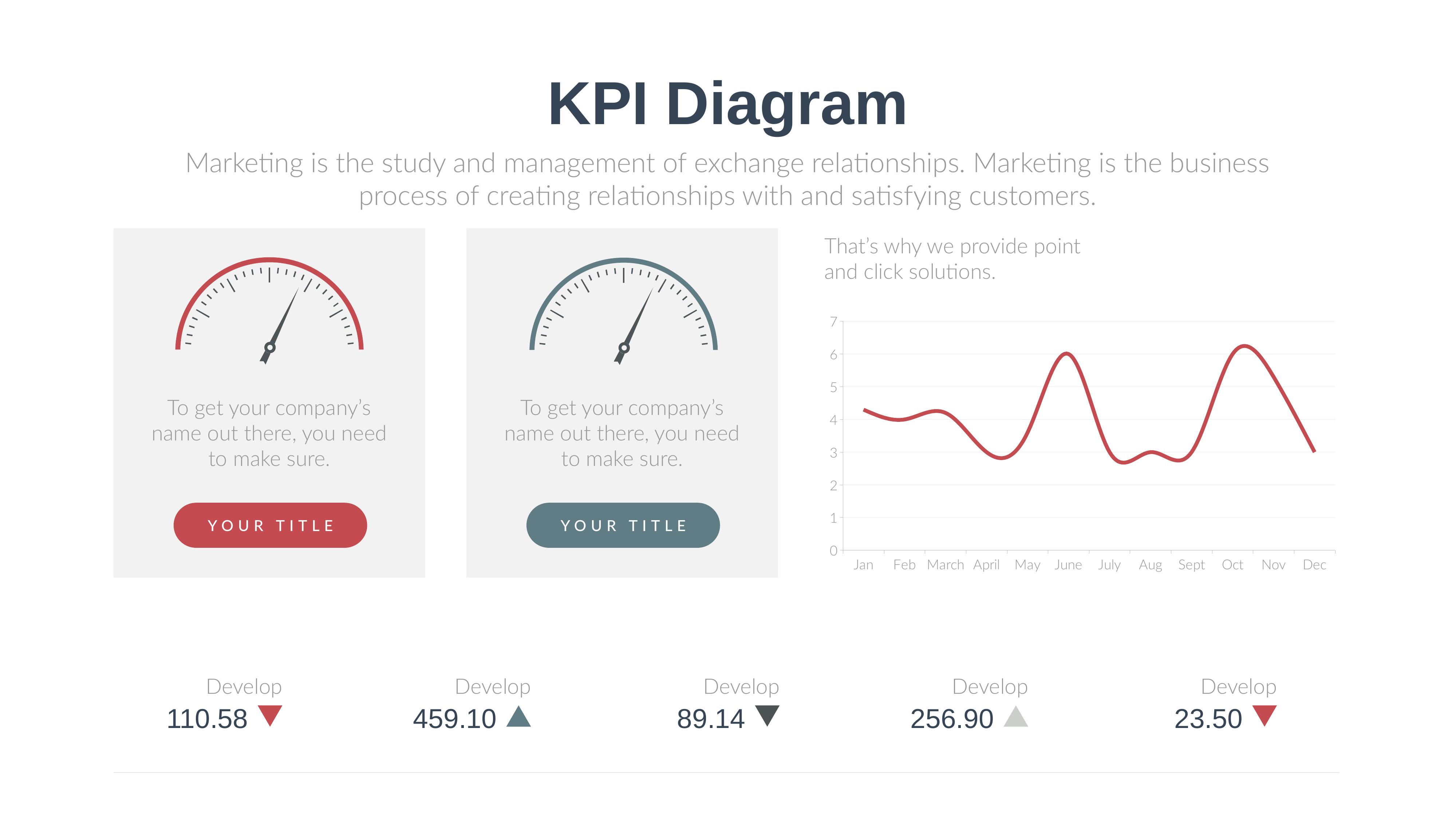

KPI Diagram
Marketing is the study and management of exchange relationships. Marketing is the business process of creating relationships with and satisfying customers.

That’s why we provide point and click solutions.

### Chart

| Category | Series 1 | Column1 | Column2 |
|---|---|---|---|
| Jan | 4.3 | None | None |
| Feb | 4.0 | None | None |
| March | 4.2 | None | None |
| April | 3.0 | None | None |
| May | 3.6 | None | None |
| June | 6.0 | None | None |
| July | 3.0 | None | None |
| Aug | 3.0 | None | None |
| Sept | 3.0 | None | None |
| Oct | 6.0 | None | None |
| Nov | 5.3 | None | None |
| Dec | 3.0 | None | None |

To get your company’s name out there, you need to make sure.

YOUR TITLE
To get your company’s name out there, you need to make sure.

YOUR TITLE
Develop
110.58
Develop
459.10
Develop
89.14
Develop
256.90
Develop
23.50